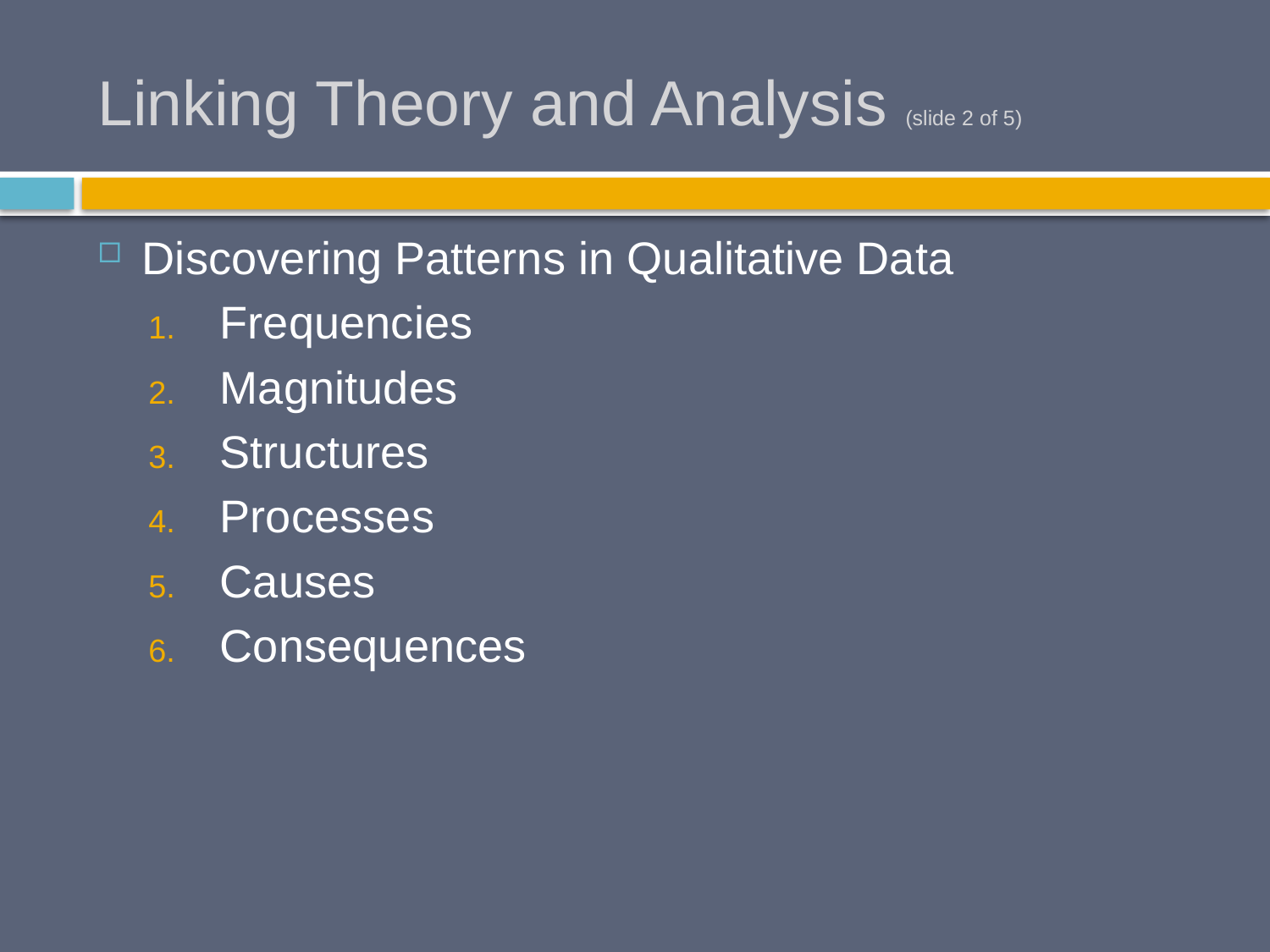

# Linking Theory and Analysis (slide 2 of 5)
Discovering Patterns in Qualitative Data
Frequencies
Magnitudes
Structures
Processes
Causes
Consequences